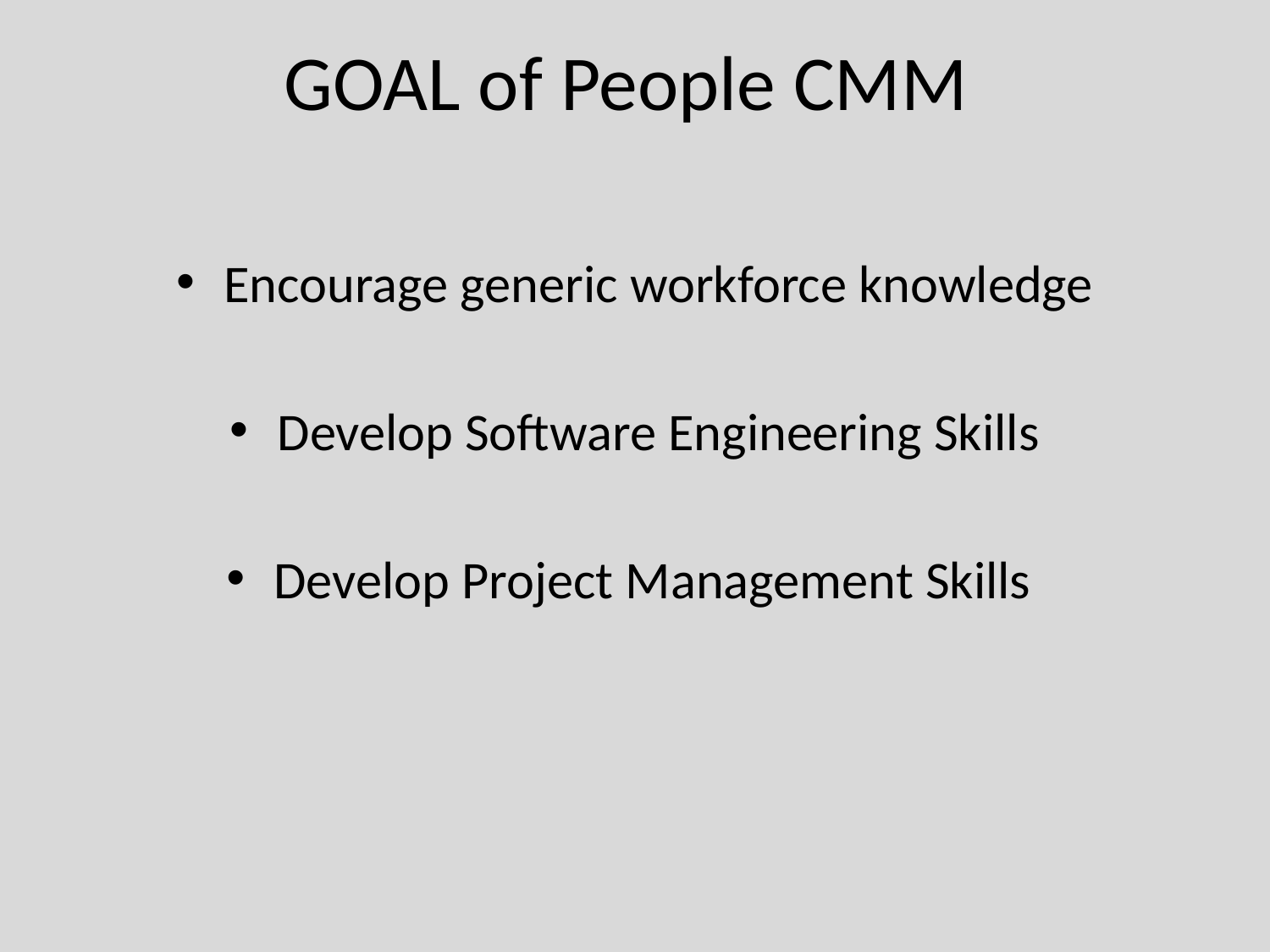

# GOAL of People CMM

Encourage generic workforce knowledge

Develop Software Engineering Skills

Develop Project Management Skills